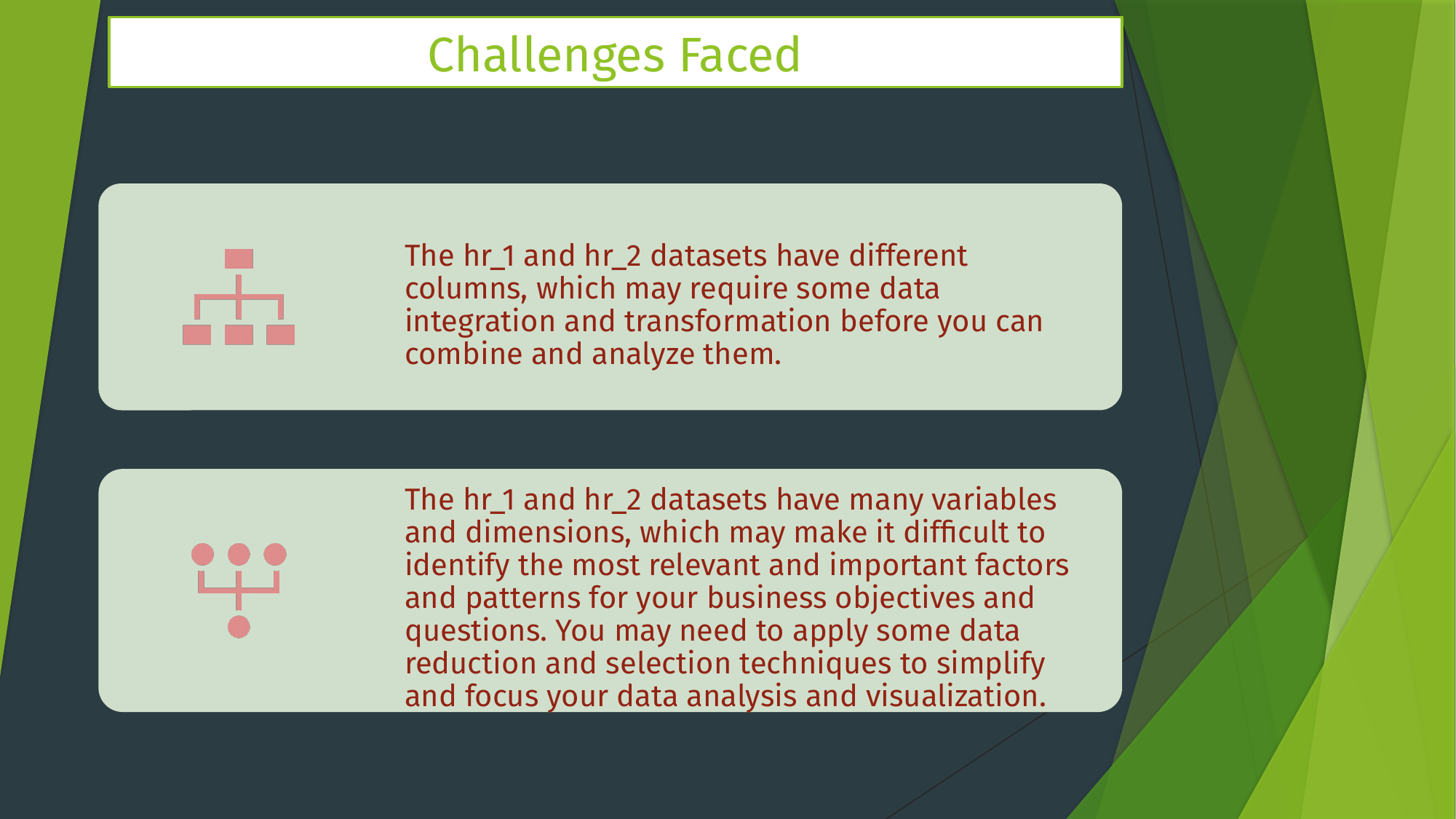

Challenges Faced
The hr_1 and hr_2 datasets have different columns, which may require some data integration and transformation before you can combine and analyze them.
The hr_1 and hr_2 datasets have many variables and dimensions, which may make it difficult to identify the most relevant and important factors and patterns for your business objectives and questions. You may need to apply some data reduction and selection techniques to simplify and focus your data analysis and visualization.